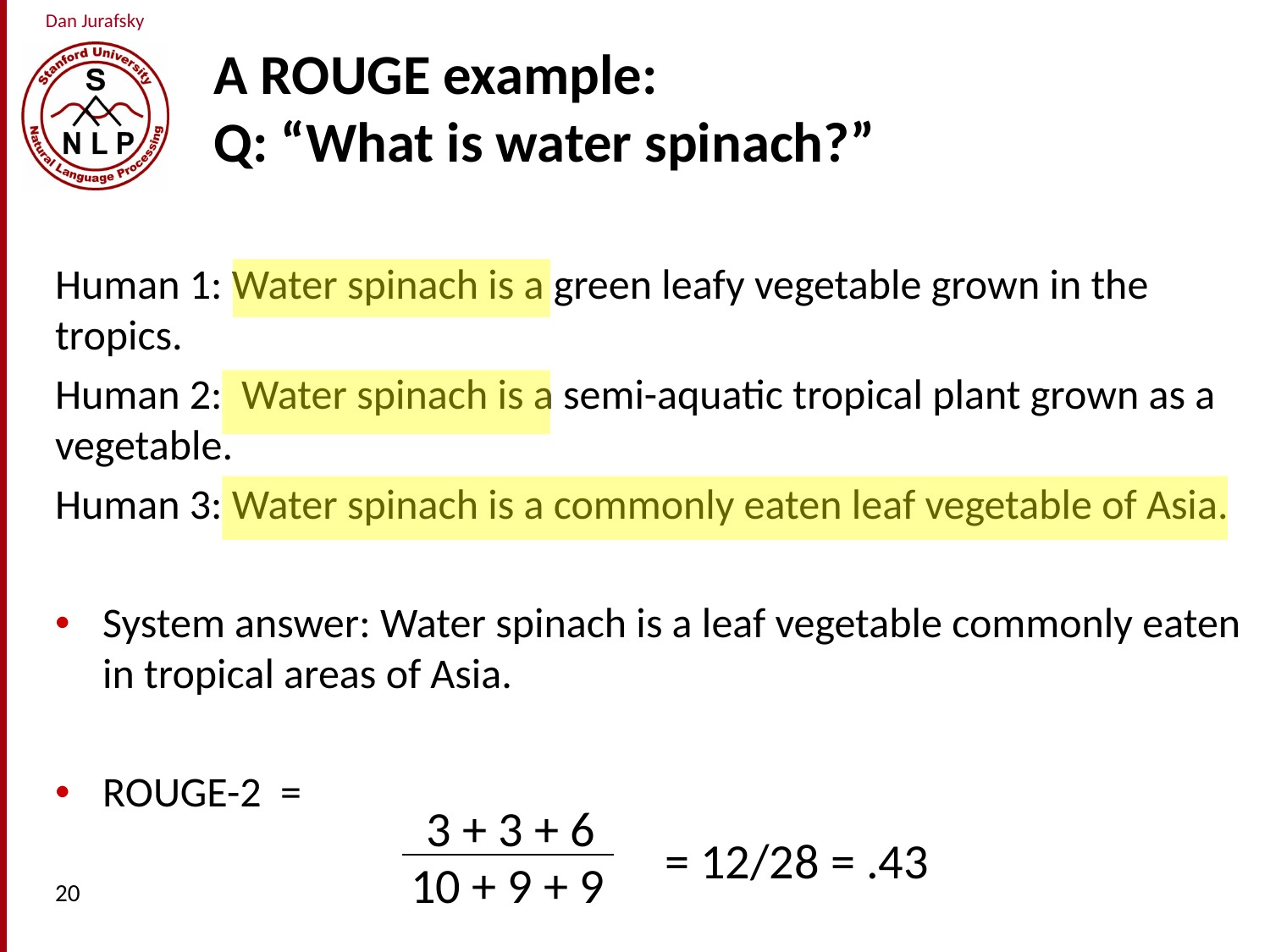

# A ROUGE example: Q: “What is water spinach?”
Human 1: Water spinach is a green leafy vegetable grown in the tropics.
Human 2:  Water spinach is a semi-aquatic tropical plant grown as a vegetable.
Human 3: Water spinach is a commonly eaten leaf vegetable of Asia.

System answer: Water spinach is a leaf vegetable commonly eaten in tropical areas of Asia.

ROUGE-2  =

3 + 3 + 6
= 12/28 = .43
10 + 9 + 9
20